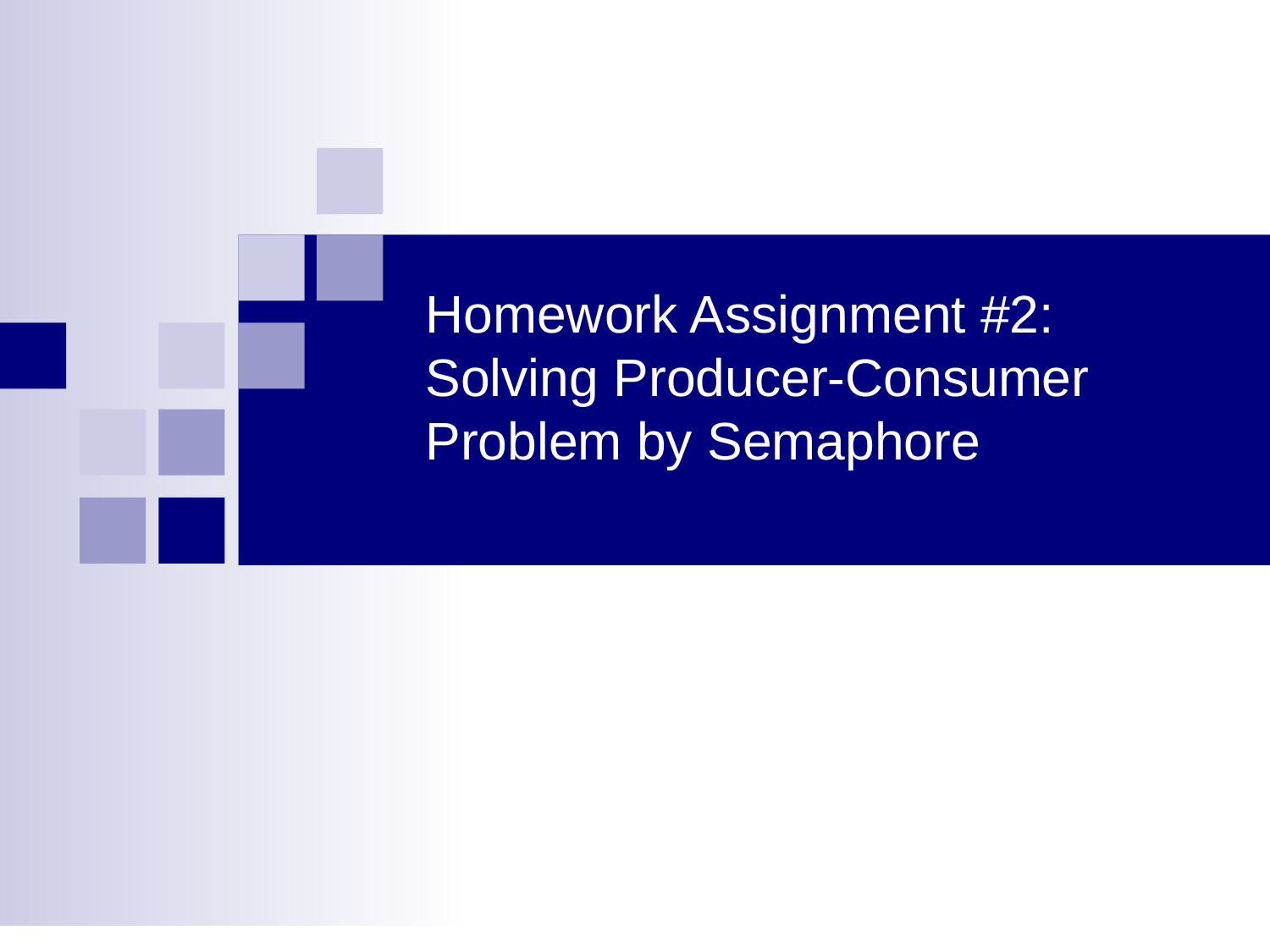

# Homework Assignment #2: Solving Producer-Consumer Problem by Semaphore